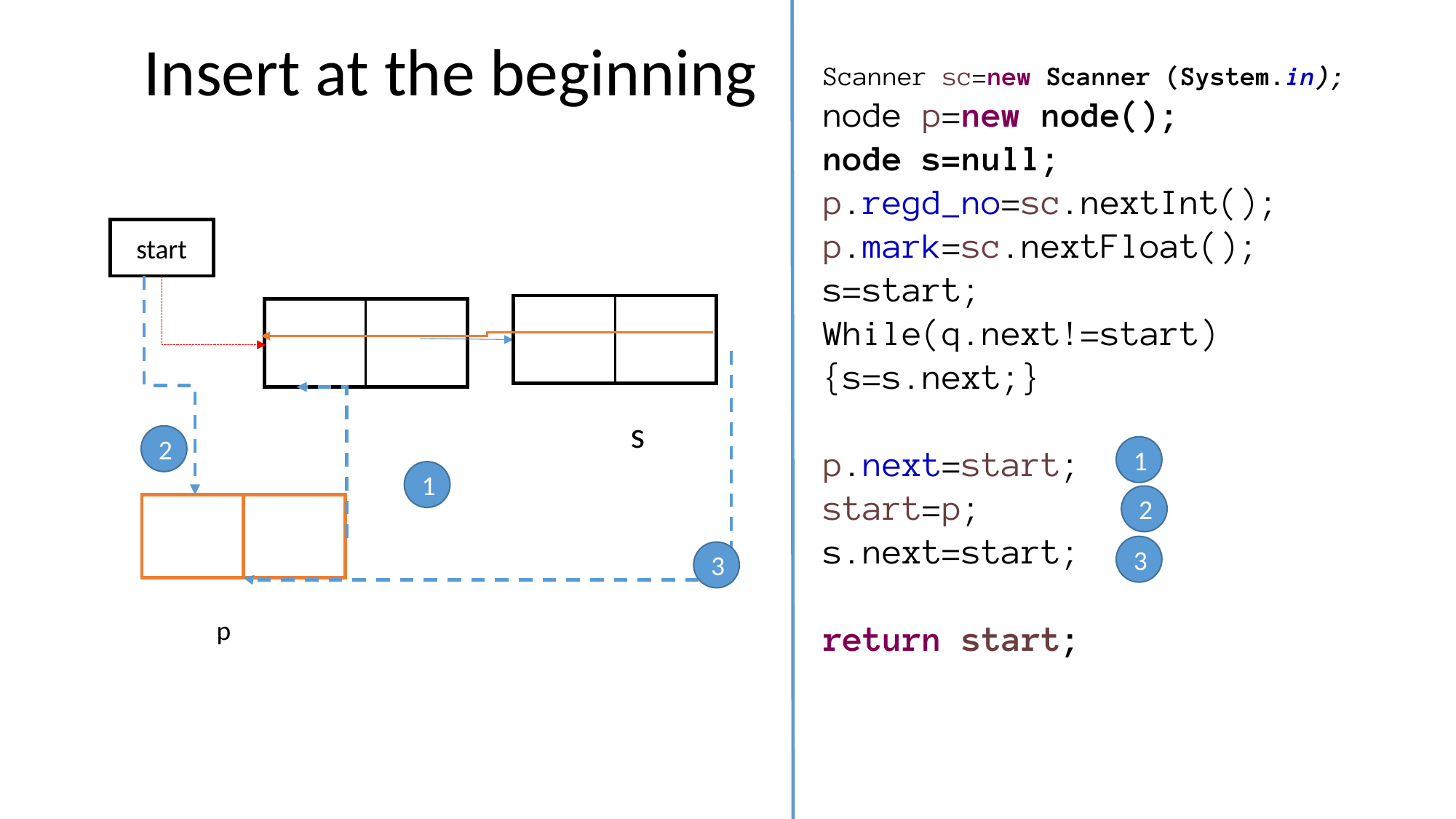

# Insert at the beginning
Scanner sc=new Scanner (System.in);
node p=new node();
node s=null;
p.regd_no=sc.nextInt();
p.mark=sc.nextFloat();
s=start;
While(q.next!=start)
{s=s.next;}

p.next=start;
start=p;
s.next=start;

return start;
start

s
2
1
1
2

3
3
p